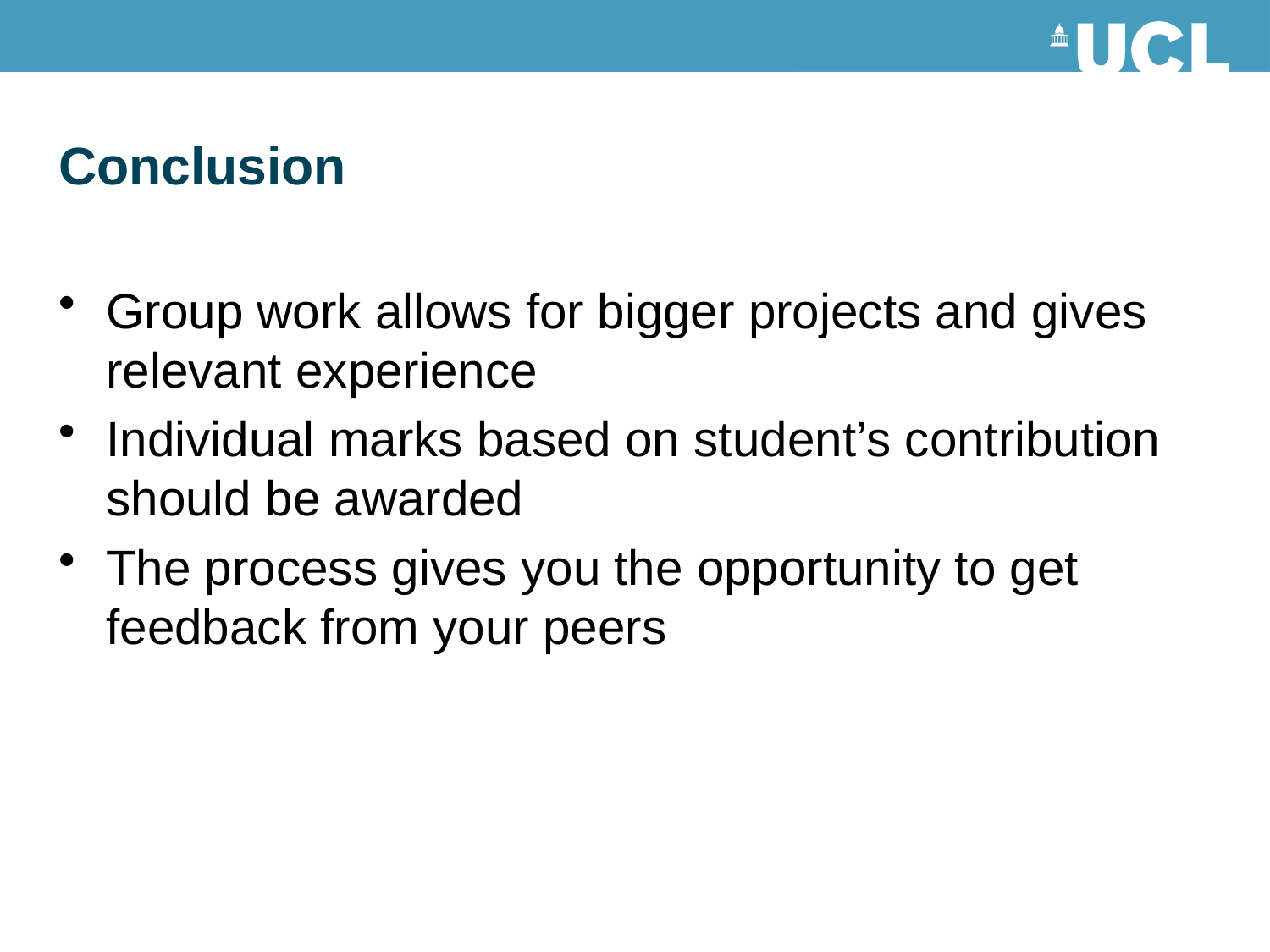

# Conclusion
Group work allows for bigger projects and gives relevant experience
Individual marks based on student’s contribution should be awarded
The process gives you the opportunity to get feedback from your peers